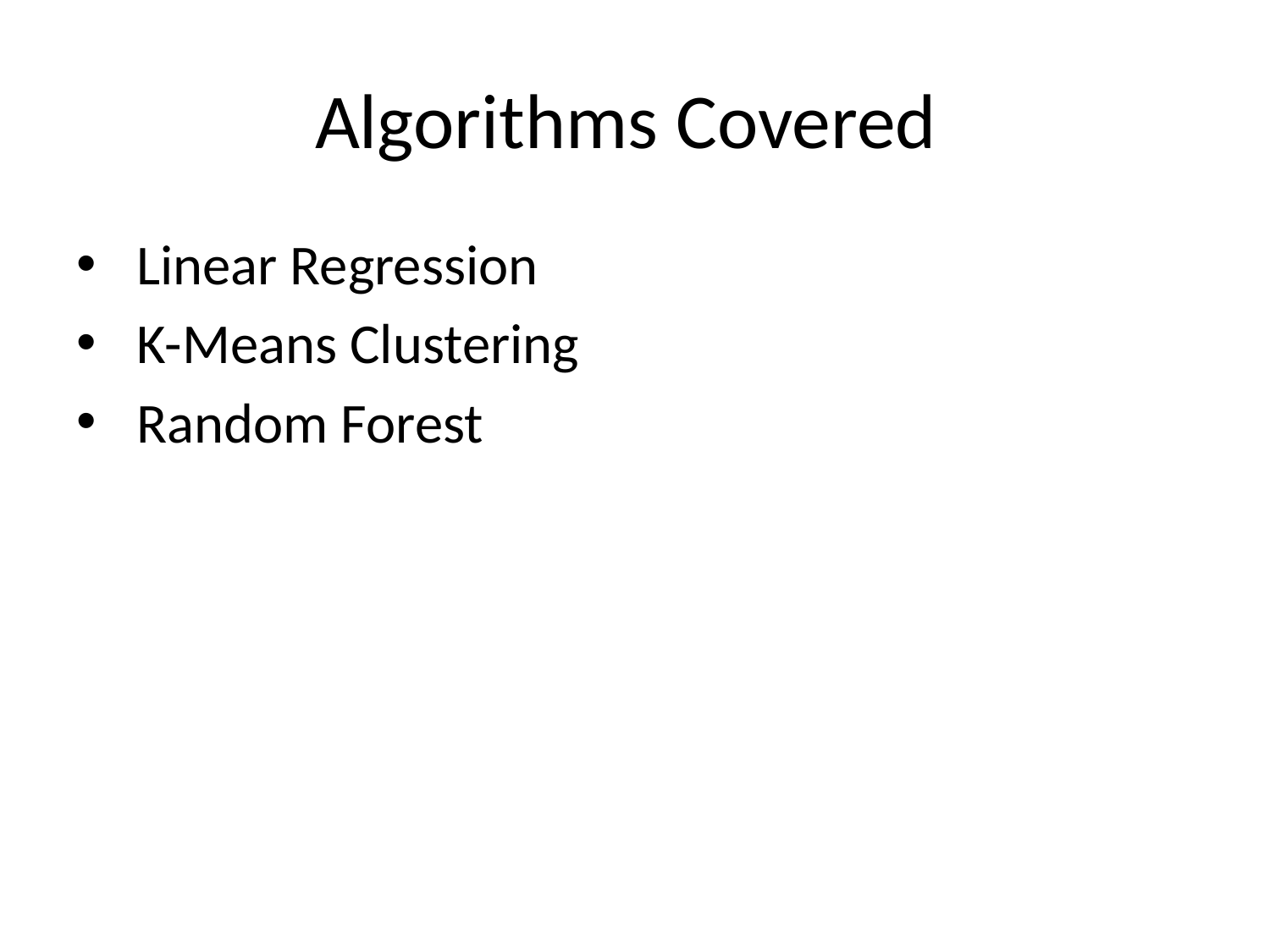

# Algorithms Covered
 Linear Regression
 K-Means Clustering
 Random Forest